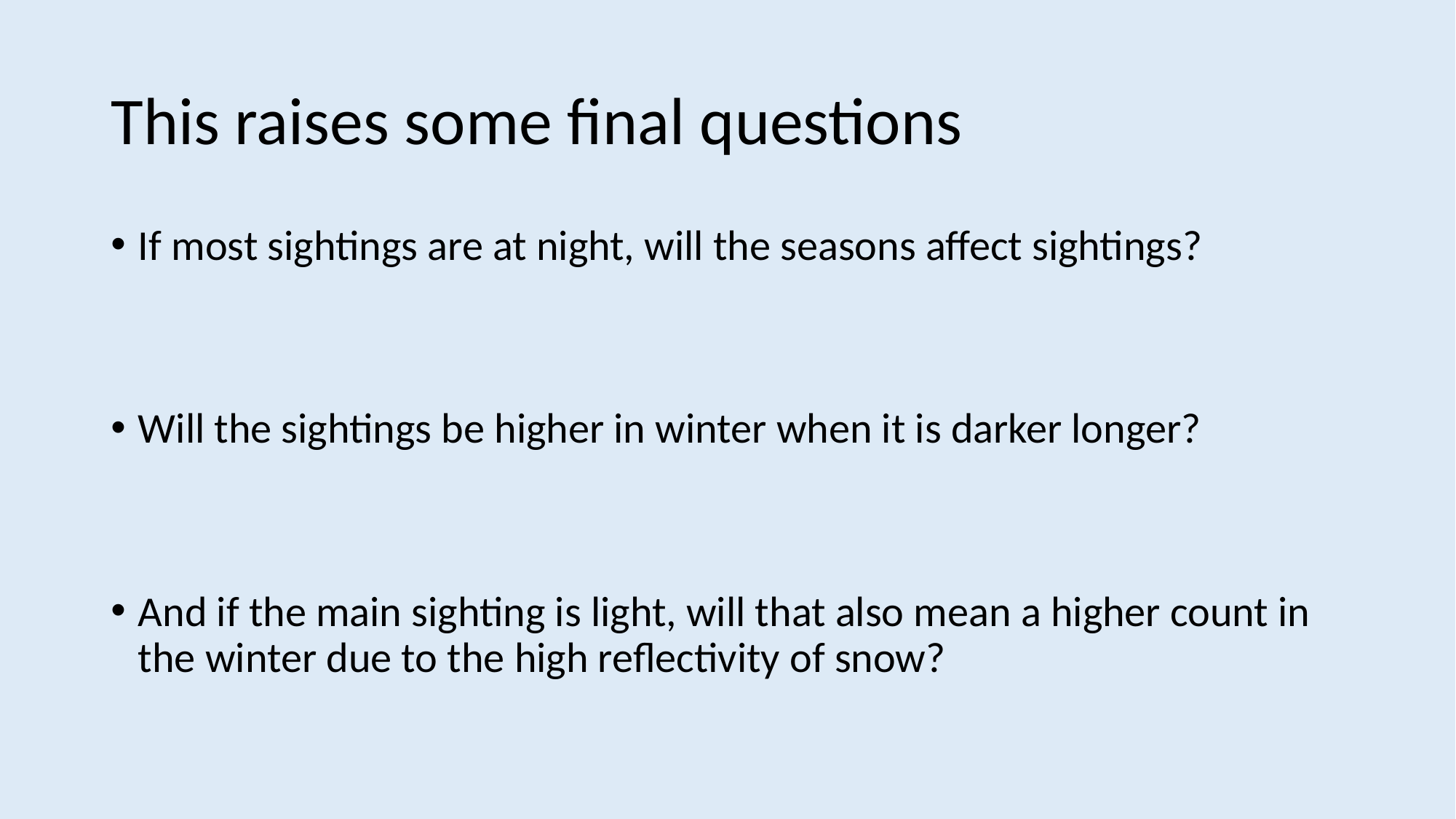

# This raises some final questions
If most sightings are at night, will the seasons affect sightings?

Will the sightings be higher in winter when it is darker longer?

And if the main sighting is light, will that also mean a higher count in the winter due to the high reflectivity of snow?